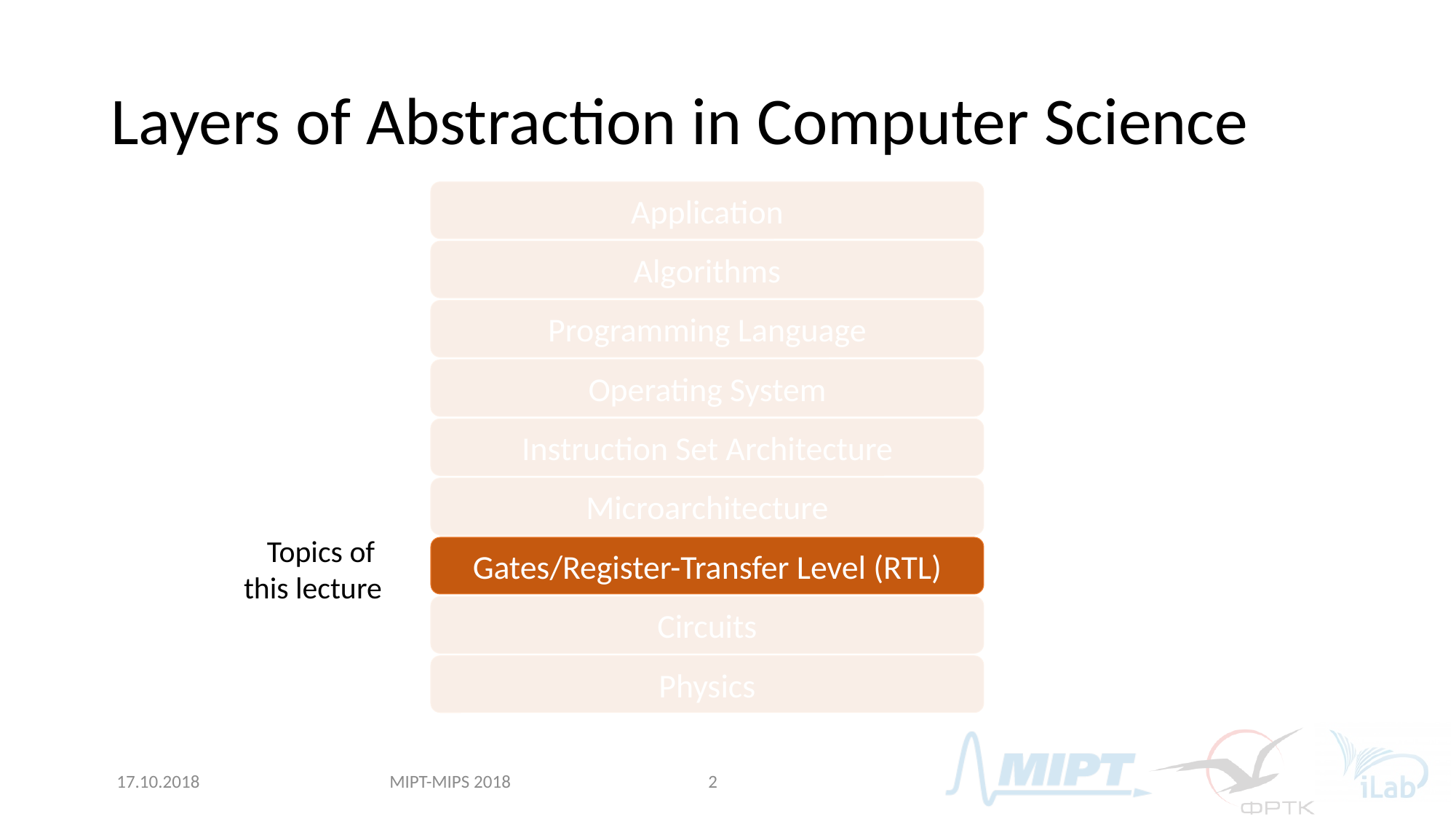

# Layers of Abstraction in Computer Science

Application
Algorithms
Programming Language
Operating System
Instruction Set Architecture
Microarchitecture
Topics of
this lecture
Gates/Register-Transfer Level (RTL)
Circuits
Physics

MIPT-MIPS 2018
17.10.2018
2